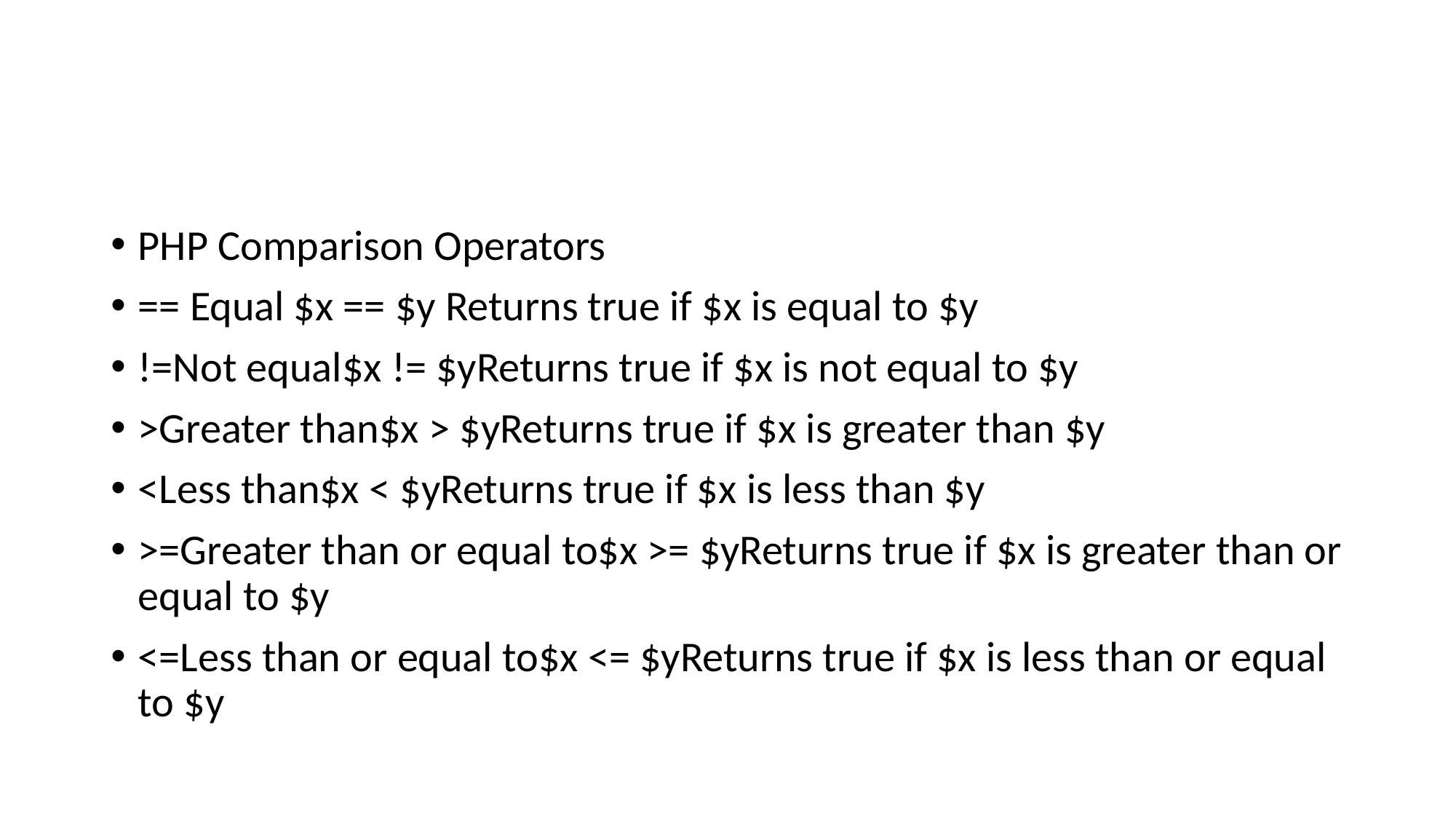

#
PHP Comparison Operators
== Equal $x == $y Returns true if $x is equal to $y
!=Not equal$x != $yReturns true if $x is not equal to $y
>Greater than$x > $yReturns true if $x is greater than $y
<Less than$x < $yReturns true if $x is less than $y
>=Greater than or equal to$x >= $yReturns true if $x is greater than or equal to $y
<=Less than or equal to$x <= $yReturns true if $x is less than or equal to $y